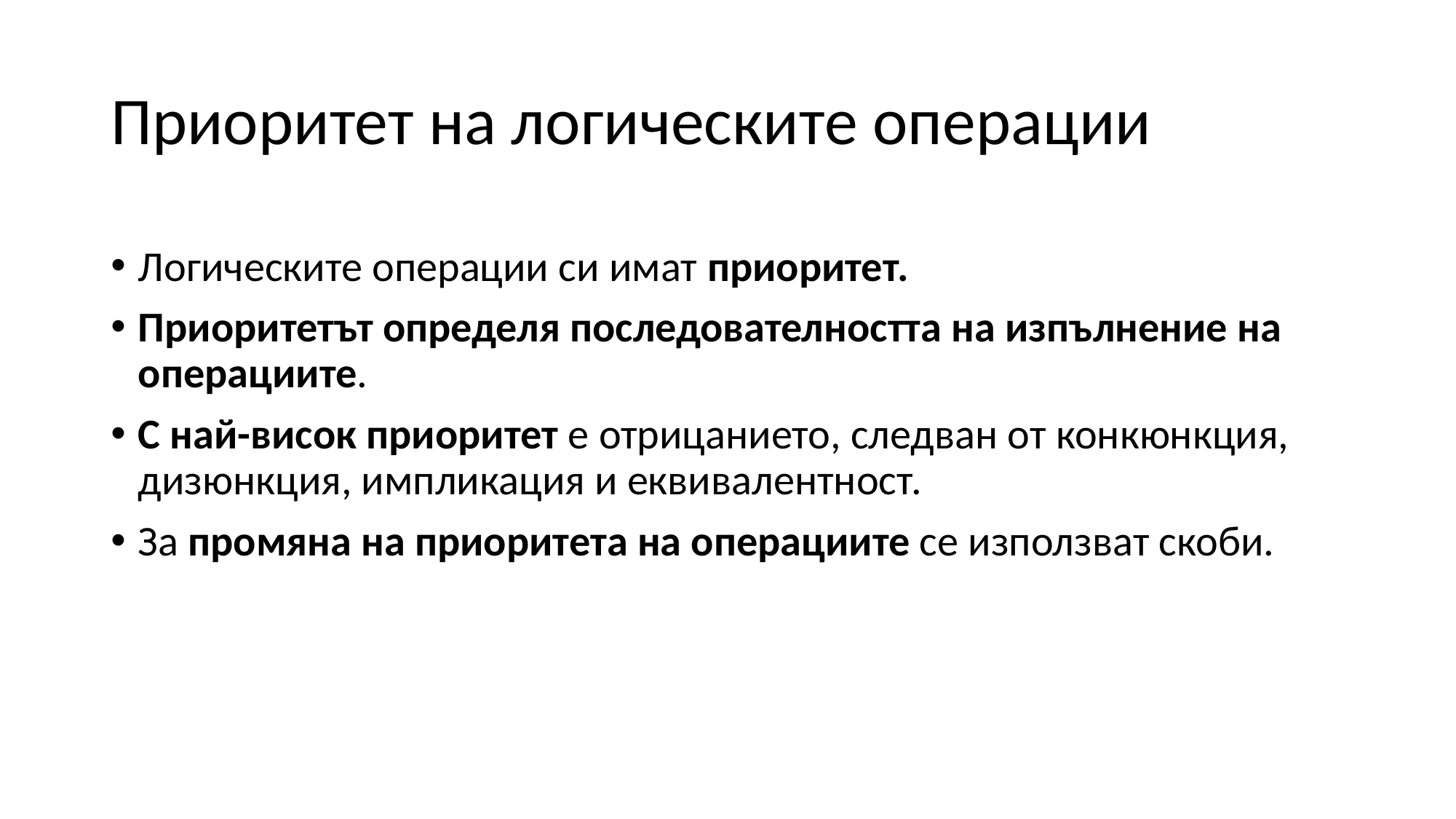

# Приоритет на логическите операции
Логическите операции си имат приоритет.
Приоритетът определя последователността на изпълнение на операциите.
С най-висок приоритет е отрицанието, следван от конкюнкция, дизюнкция, импликация и еквивалентност.
За промяна на приоритета на операциите се използват скоби.